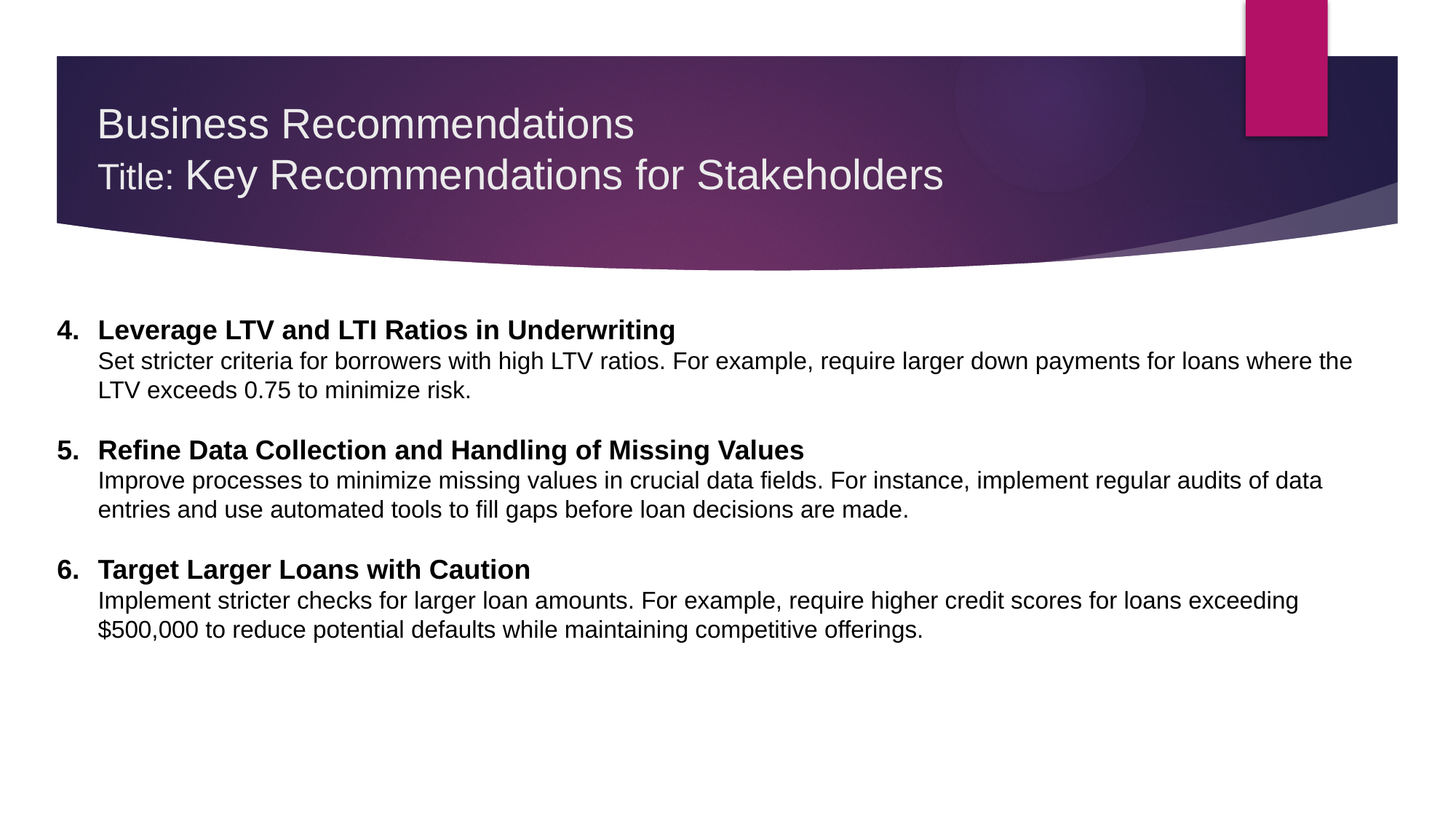

# Business Recommendations Title: Key Recommendations for Stakeholders
Leverage LTV and LTI Ratios in Underwriting
Set stricter criteria for borrowers with high LTV ratios. For example, require larger down payments for loans where the LTV exceeds 0.75 to minimize risk.

Refine Data Collection and Handling of Missing Values
Improve processes to minimize missing values in crucial data fields. For instance, implement regular audits of data entries and use automated tools to fill gaps before loan decisions are made.

Target Larger Loans with Caution
Implement stricter checks for larger loan amounts. For example, require higher credit scores for loans exceeding $500,000 to reduce potential defaults while maintaining competitive offerings.